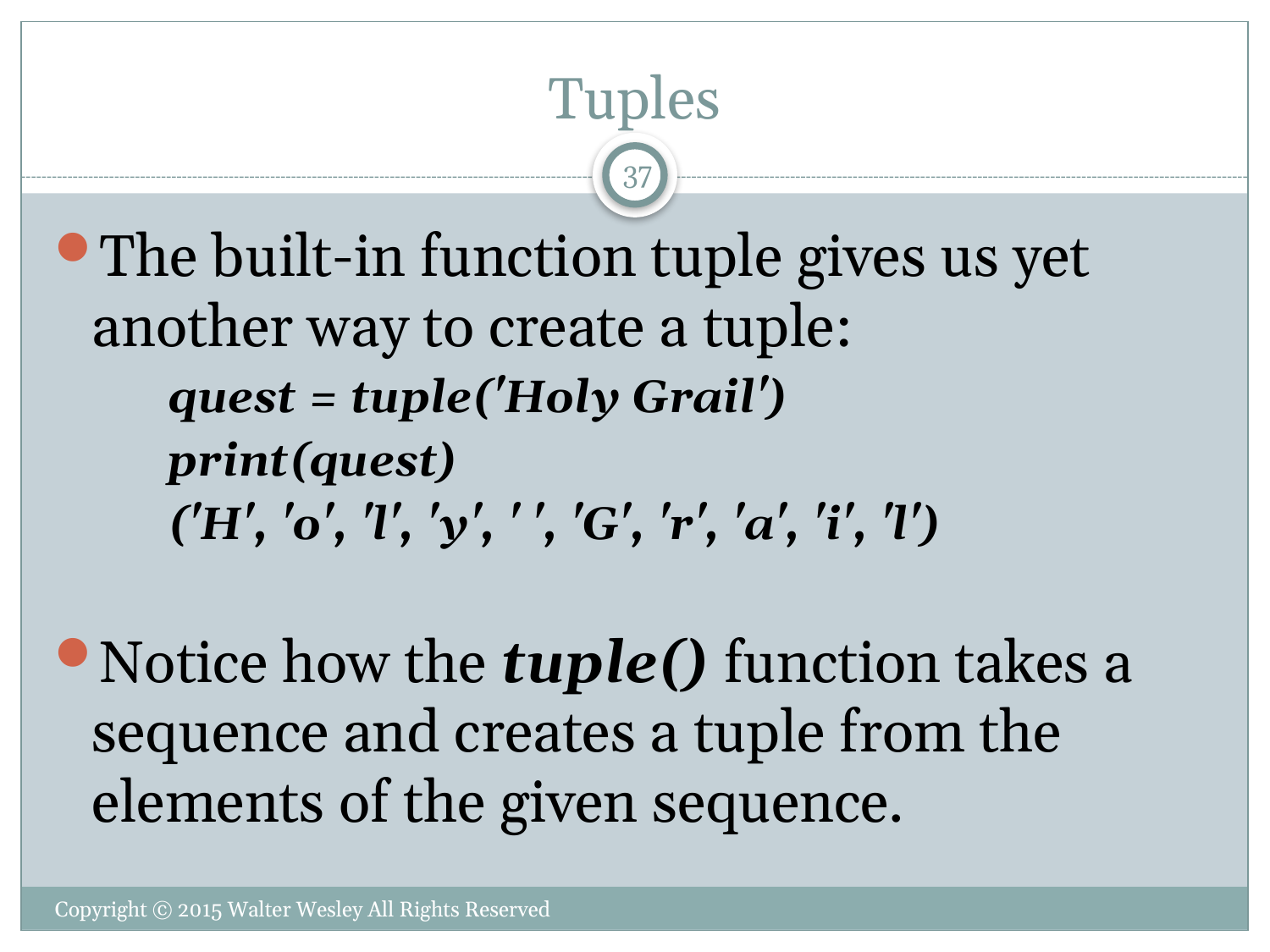

# Tuples
37
The built-in function tuple gives us yet another way to create a tuple:
quest = tuple('Holy Grail')
print(quest)
('H', 'o', 'l', 'y', ' ', 'G', 'r', 'a', 'i', 'l')

Notice how the tuple() function takes a sequence and creates a tuple from the elements of the given sequence.

Copyright © 2015 Walter Wesley All Rights Reserved